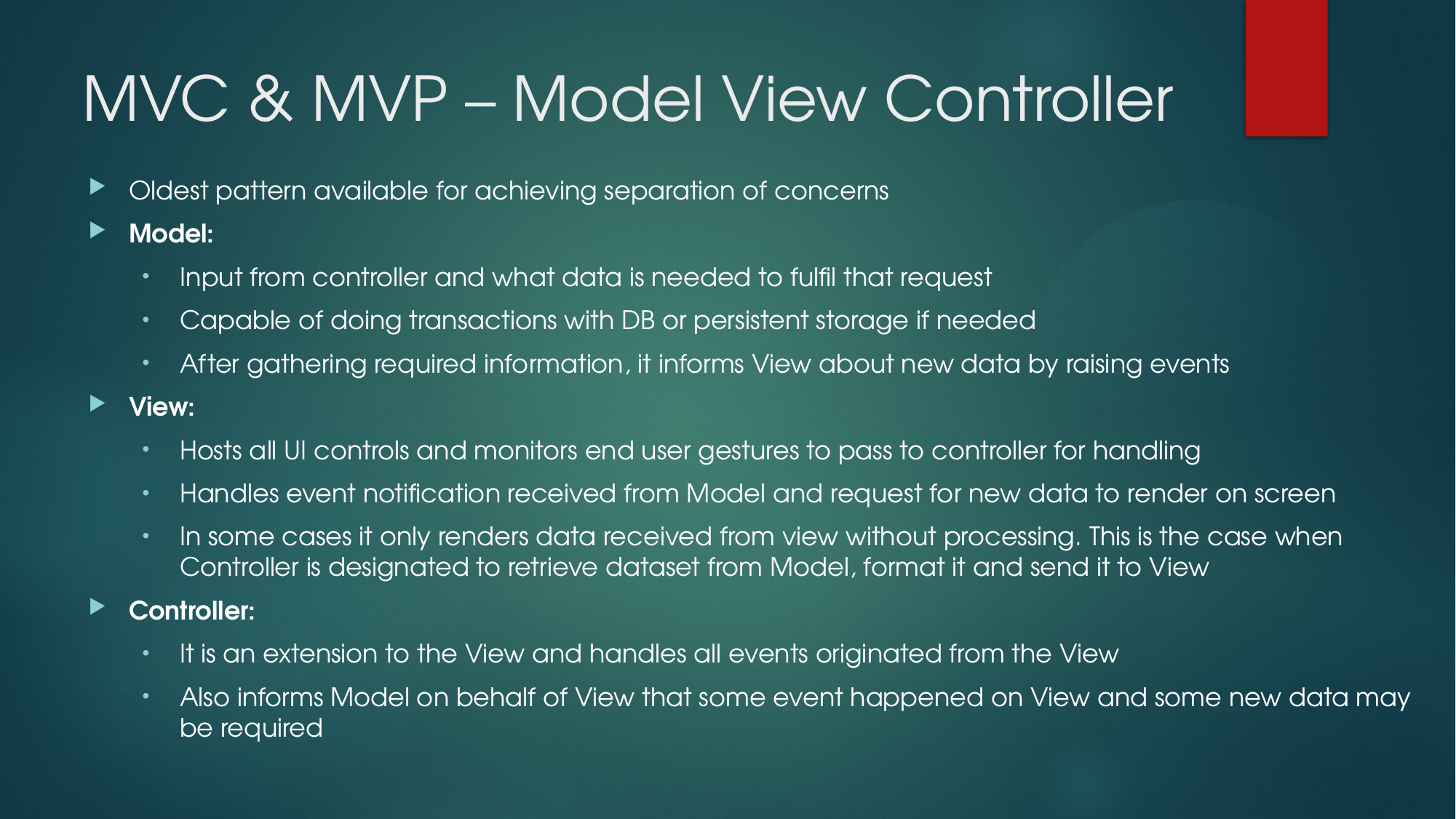

# MVC & MVP – Model View Controller
Oldest pattern available for achieving separation of concerns
Model:
Input from controller and what data is needed to fulfil that request
Capable of doing transactions with DB or persistent storage if needed
After gathering required information, it informs View about new data by raising events
View:
Hosts all UI controls and monitors end user gestures to pass to controller for handling
Handles event notification received from Model and request for new data to render on screen
In some cases it only renders data received from view without processing. This is the case when Controller is designated to retrieve dataset from Model, format it and send it to View
Controller:
It is an extension to the View and handles all events originated from the View
Also informs Model on behalf of View that some event happened on View and some new data may be required